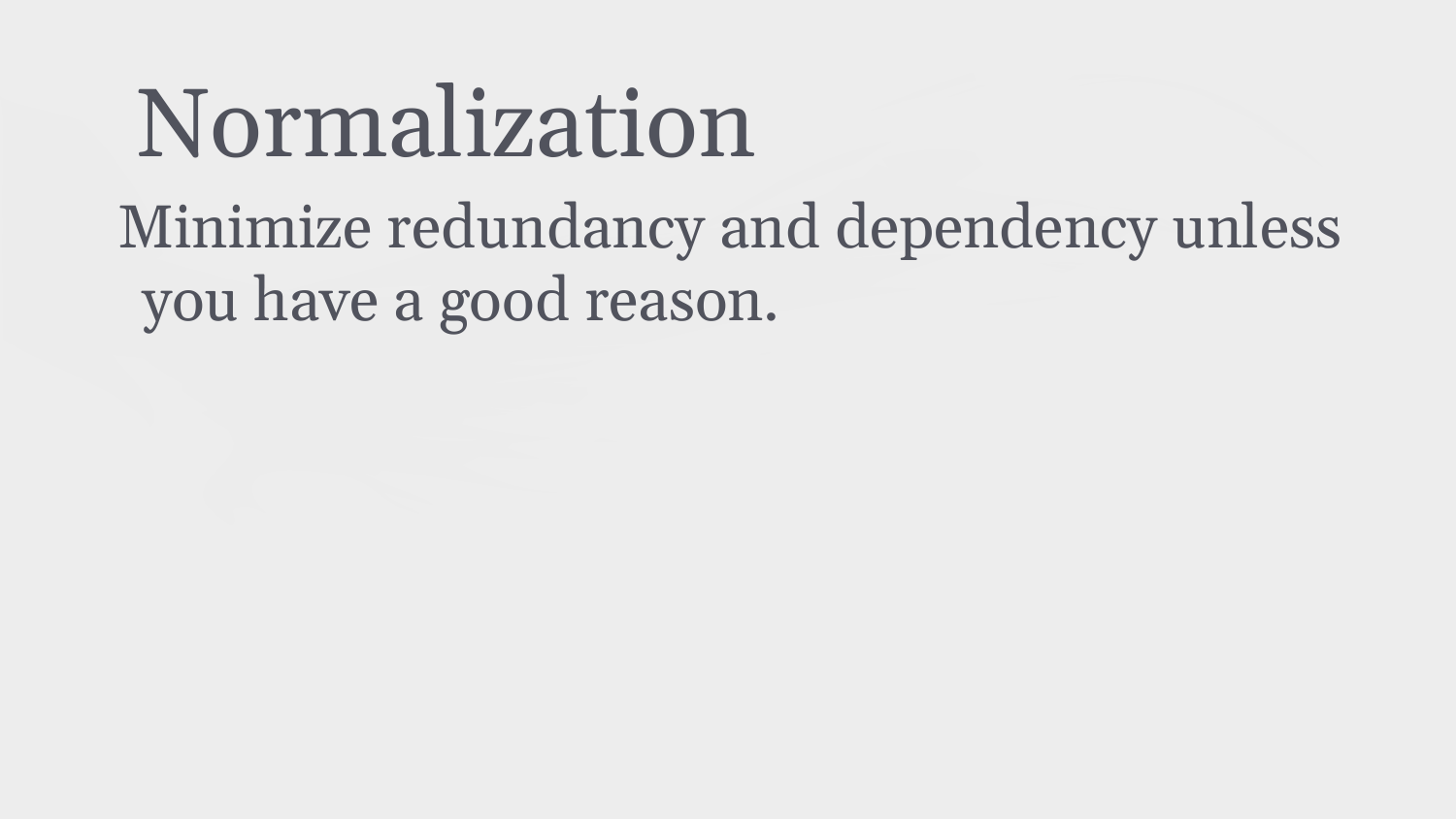

# Normalization
Minimize redundancy and dependency unless you have a good reason.